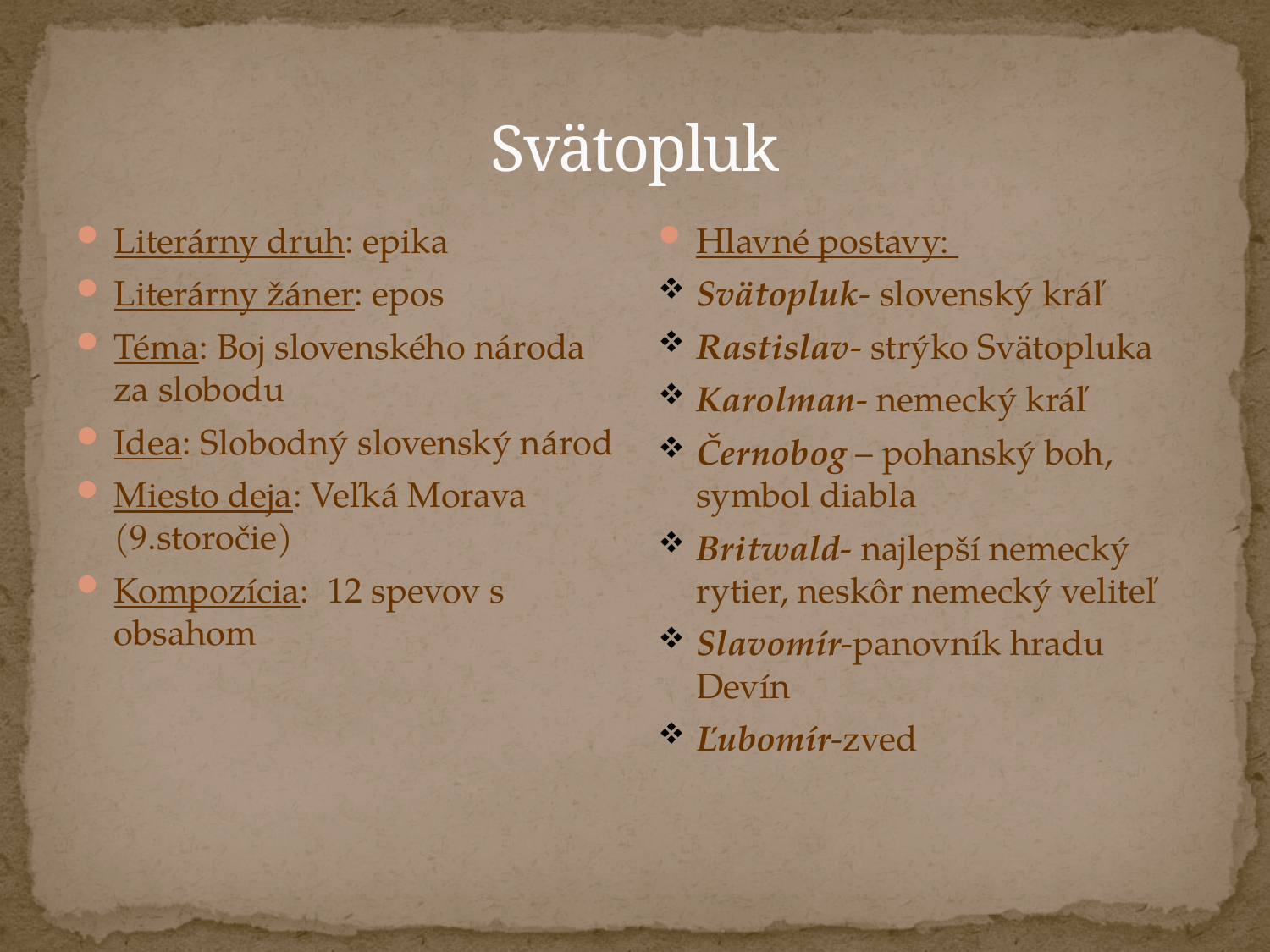

# Svätopluk
Literárny druh: epika
Literárny žáner: epos
Téma: Boj slovenského národa za slobodu
Idea: Slobodný slovenský národ
Miesto deja: Veľká Morava (9.storočie)
Kompozícia:  12 spevov s obsahom

Hlavné postavy:
Svätopluk- slovenský kráľ
Rastislav- strýko Svätopluka
Karolman- nemecký kráľ
Černobog – pohanský boh, symbol diabla
Britwald- najlepší nemecký rytier, neskôr nemecký veliteľ
Slavomír-panovník hradu Devín
Ľubomír-zved